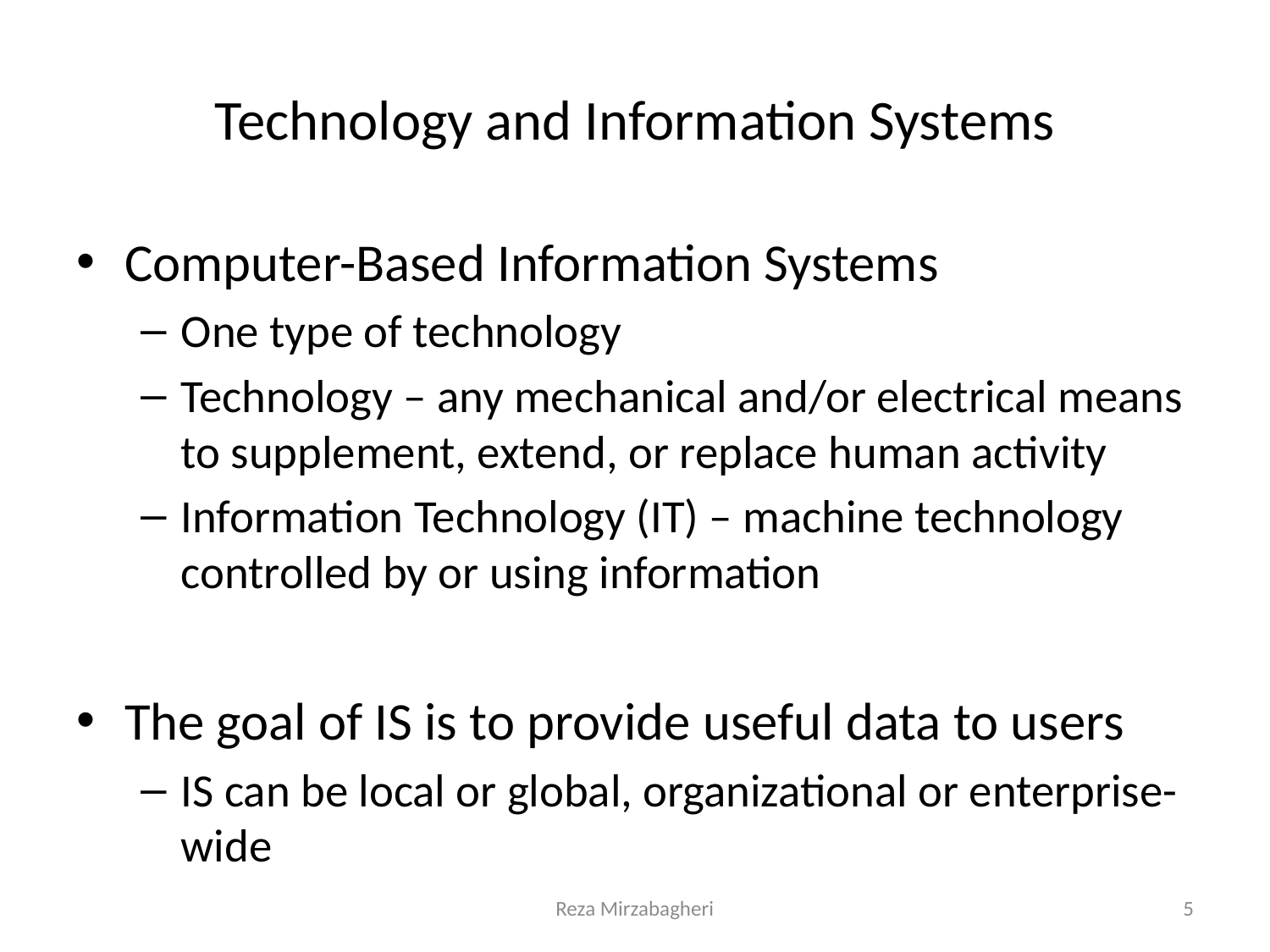

# Technology and Information Systems
Computer-Based Information Systems
One type of technology
Technology – any mechanical and/or electrical means to supplement, extend, or replace human activity
Information Technology (IT) – machine technology controlled by or using information

The goal of IS is to provide useful data to users
IS can be local or global, organizational or enterprise-wide
Reza Mirzabagheri
5